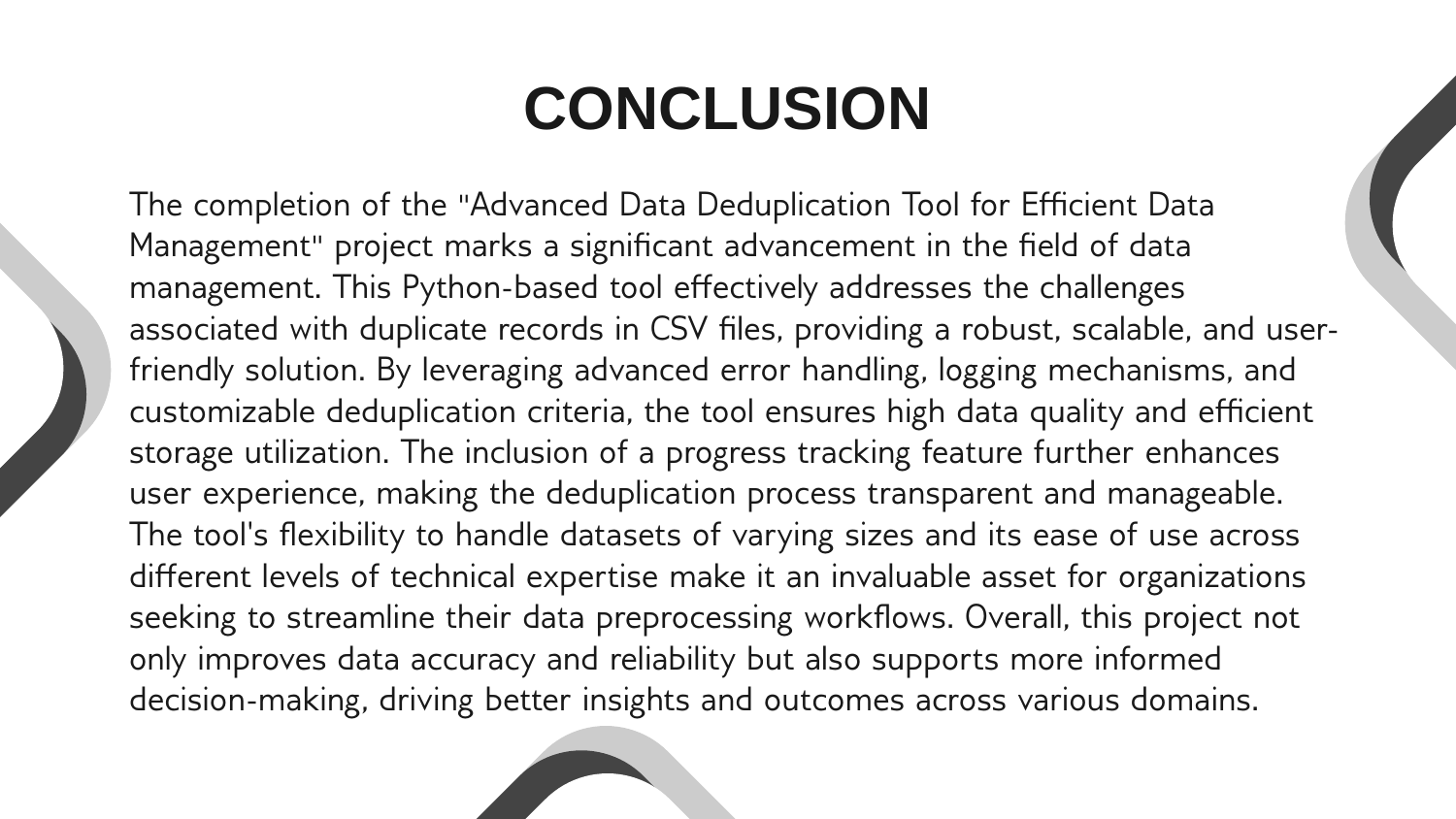

# CONCLUSION
The completion of the "Advanced Data Deduplication Tool for Efficient Data Management" project marks a significant advancement in the field of data management. This Python-based tool effectively addresses the challenges associated with duplicate records in CSV files, providing a robust, scalable, and user-friendly solution. By leveraging advanced error handling, logging mechanisms, and customizable deduplication criteria, the tool ensures high data quality and efficient storage utilization. The inclusion of a progress tracking feature further enhances user experience, making the deduplication process transparent and manageable. The tool's flexibility to handle datasets of varying sizes and its ease of use across different levels of technical expertise make it an invaluable asset for organizations seeking to streamline their data preprocessing workflows. Overall, this project not only improves data accuracy and reliability but also supports more informed decision-making, driving better insights and outcomes across various domains.